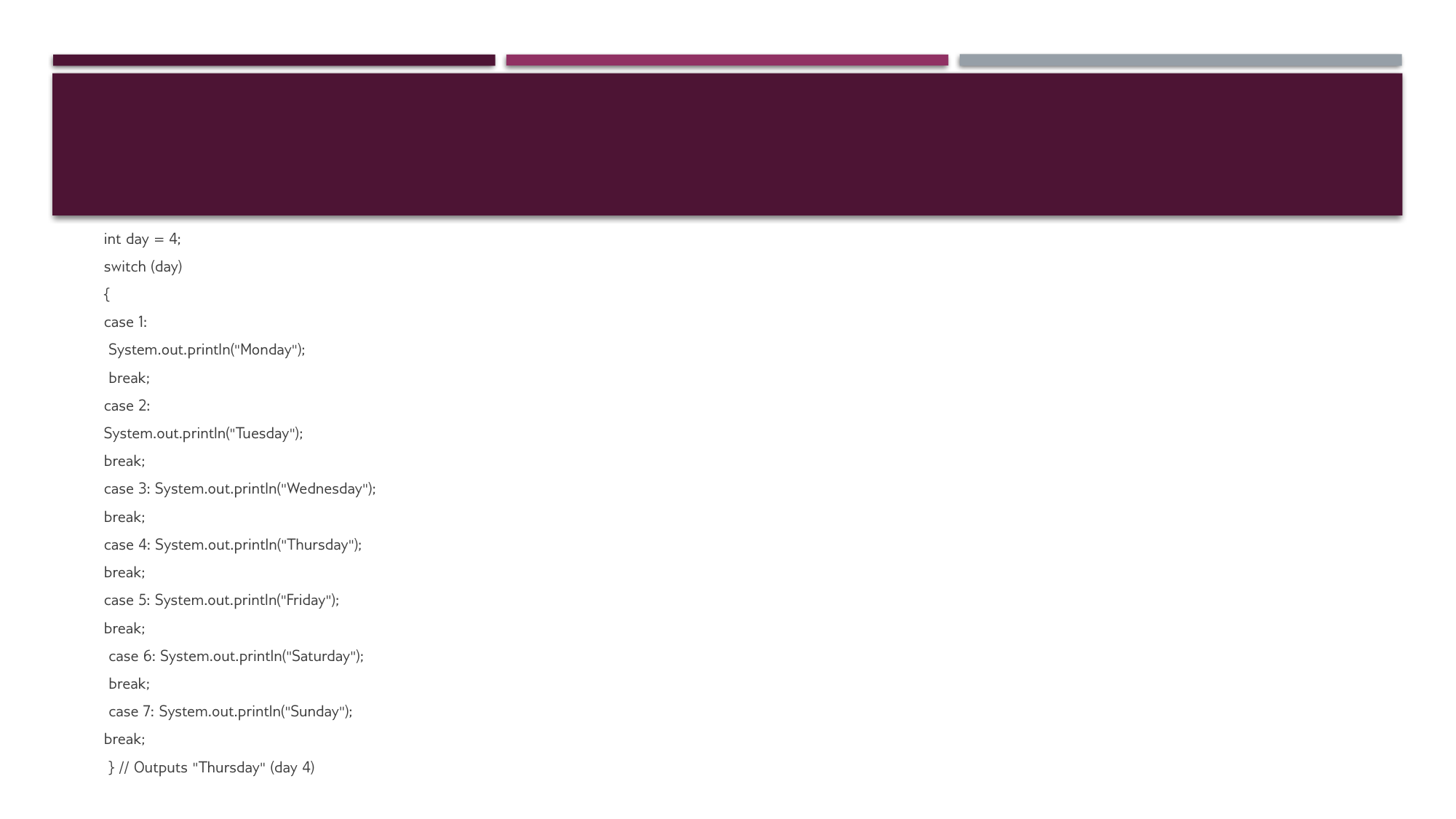

int day = 4;
switch (day)
{
case 1:
 System.out.println("Monday");
 break;
case 2:
System.out.println("Tuesday");
break;
case 3: System.out.println("Wednesday");
break;
case 4: System.out.println("Thursday");
break;
case 5: System.out.println("Friday");
break;
 case 6: System.out.println("Saturday");
 break;
 case 7: System.out.println("Sunday");
break;
 } // Outputs "Thursday" (day 4)